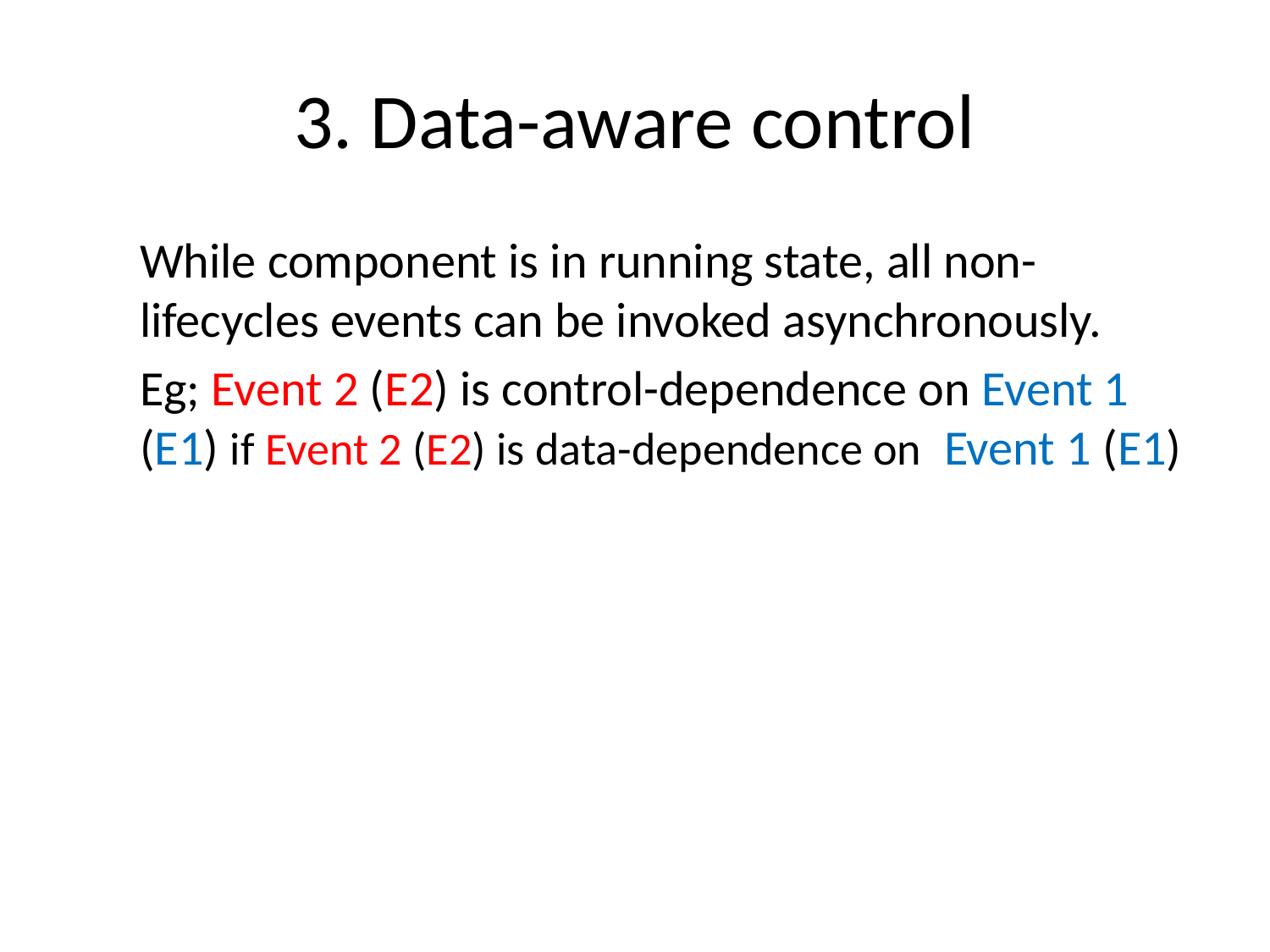

# 3. Data-aware control
While component is in running state, all non-lifecycles events can be invoked asynchronously.
Eg; Event 2 (E2) is control-dependence on Event 1 (E1) if Event 2 (E2) is data-dependence on  Event 1 (E1)